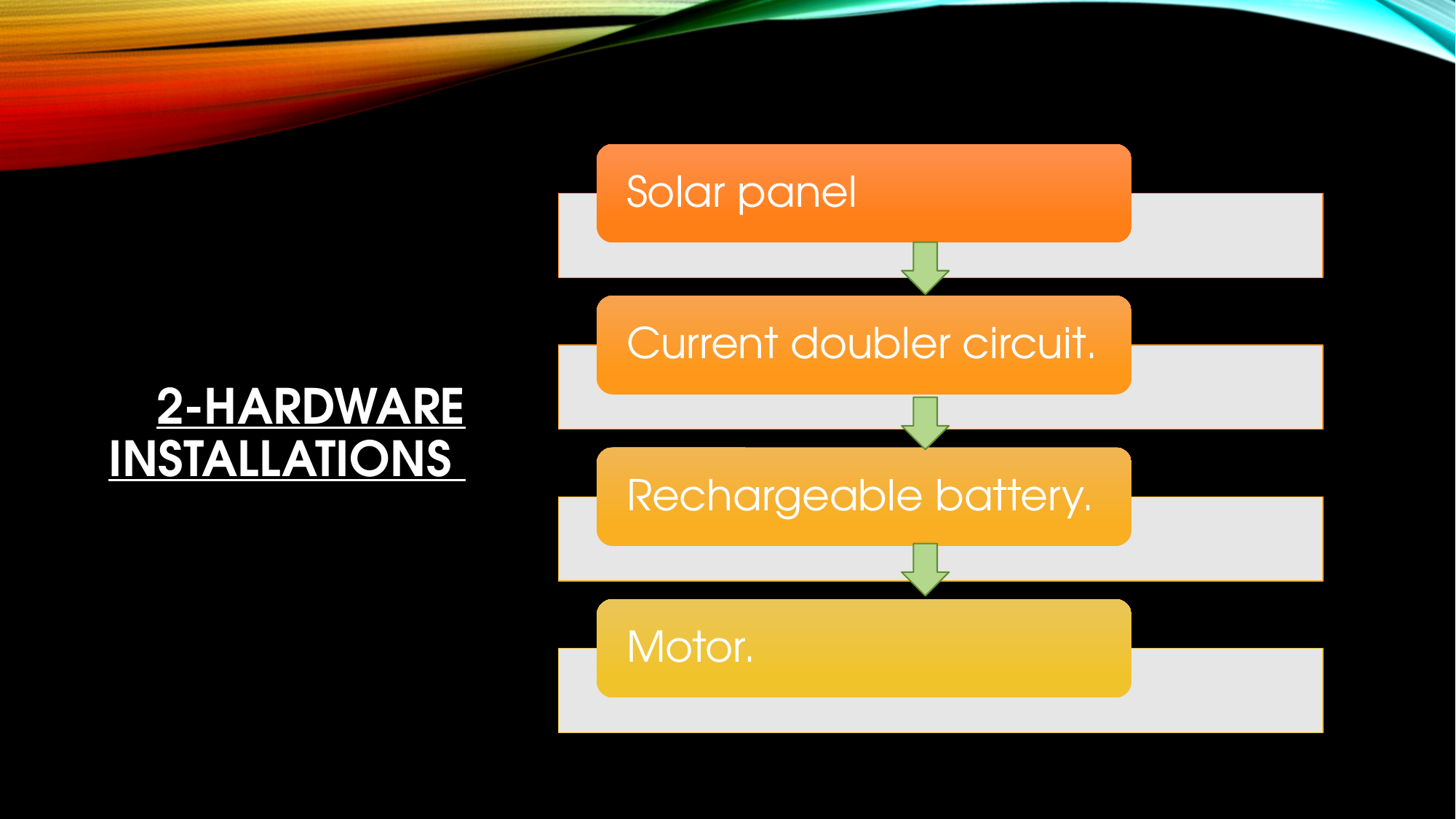

# 2-HARDWARE INSTALLATIONS
Solar panel
Current doubler circuit.
Rechargeable battery.
Motor.